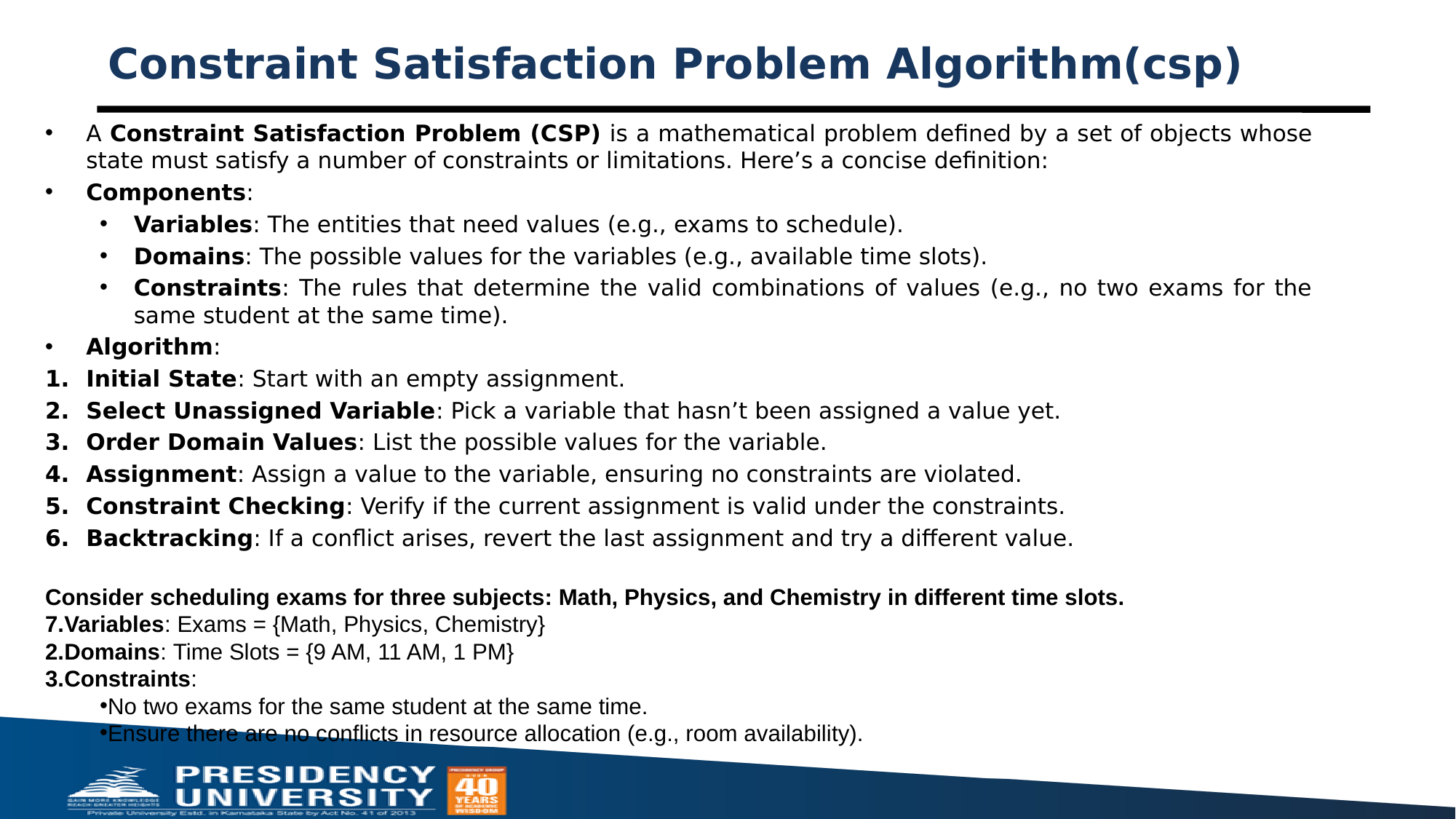

# Constraint Satisfaction Problem Algorithm(csp)
A Constraint Satisfaction Problem (CSP) is a mathematical problem defined by a set of objects whose state must satisfy a number of constraints or limitations. Here’s a concise definition:
Components:
Variables: The entities that need values (e.g., exams to schedule).
Domains: The possible values for the variables (e.g., available time slots).
Constraints: The rules that determine the valid combinations of values (e.g., no two exams for the same student at the same time).
Algorithm:
Initial State: Start with an empty assignment.
Select Unassigned Variable: Pick a variable that hasn’t been assigned a value yet.
Order Domain Values: List the possible values for the variable.
Assignment: Assign a value to the variable, ensuring no constraints are violated.
Constraint Checking: Verify if the current assignment is valid under the constraints.
Backtracking: If a conflict arises, revert the last assignment and try a different value.

Consider scheduling exams for three subjects: Math, Physics, and Chemistry in different time slots.
Variables: Exams = {Math, Physics, Chemistry}
Domains: Time Slots = {9 AM, 11 AM, 1 PM}
Constraints:
No two exams for the same student at the same time.
Ensure there are no conflicts in resource allocation (e.g., room availability).